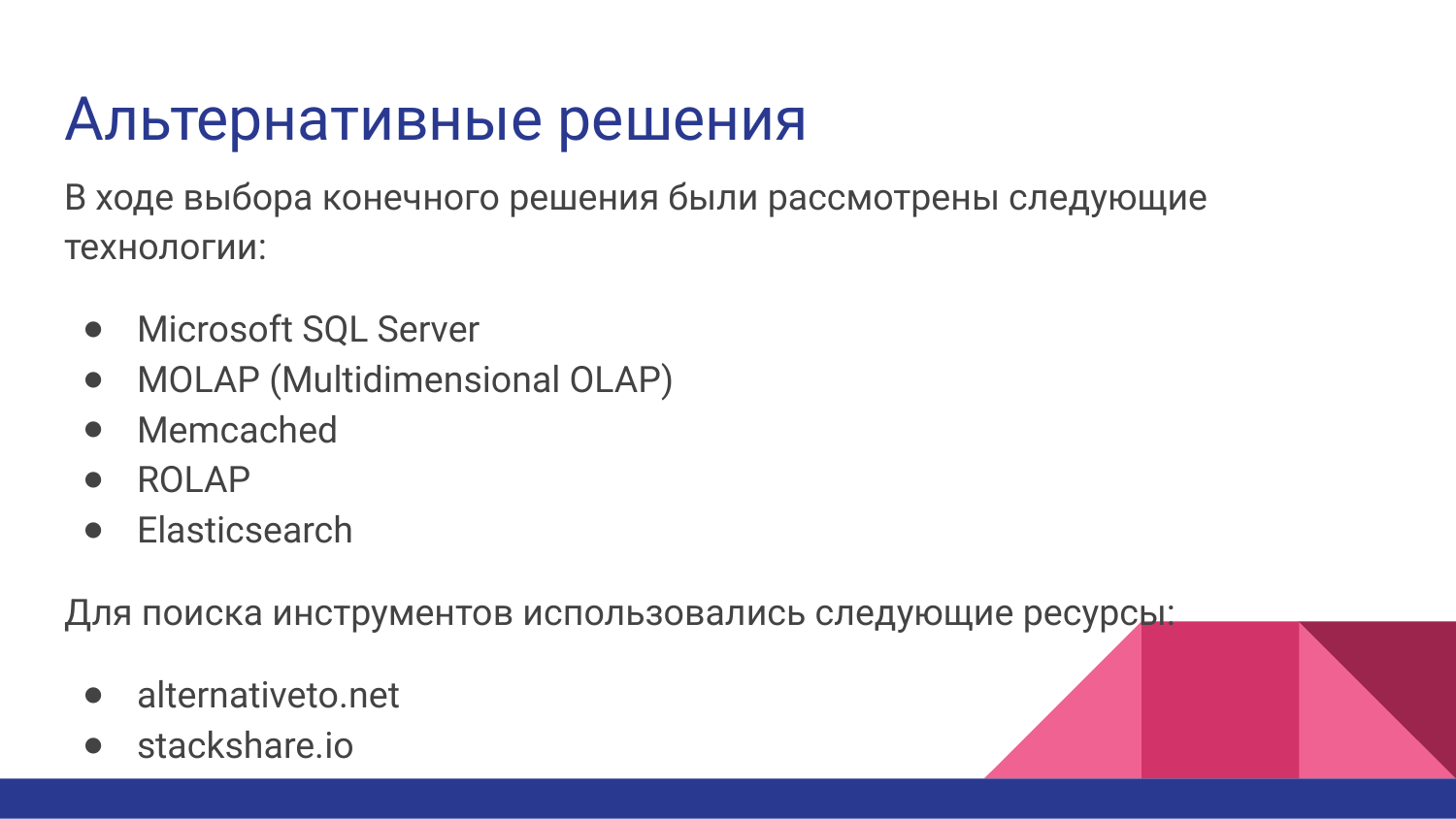

# Альтернативные решения
В ходе выбора конечного решения были рассмотрены следующие технологии:
Microsoft SQL Server
MOLAP (Multidimensional OLAP)
Memcached
ROLAP
Elasticsearch
Для поиска инструментов использовались cледующие ресурсы:
alternativeto.net
stackshare.io